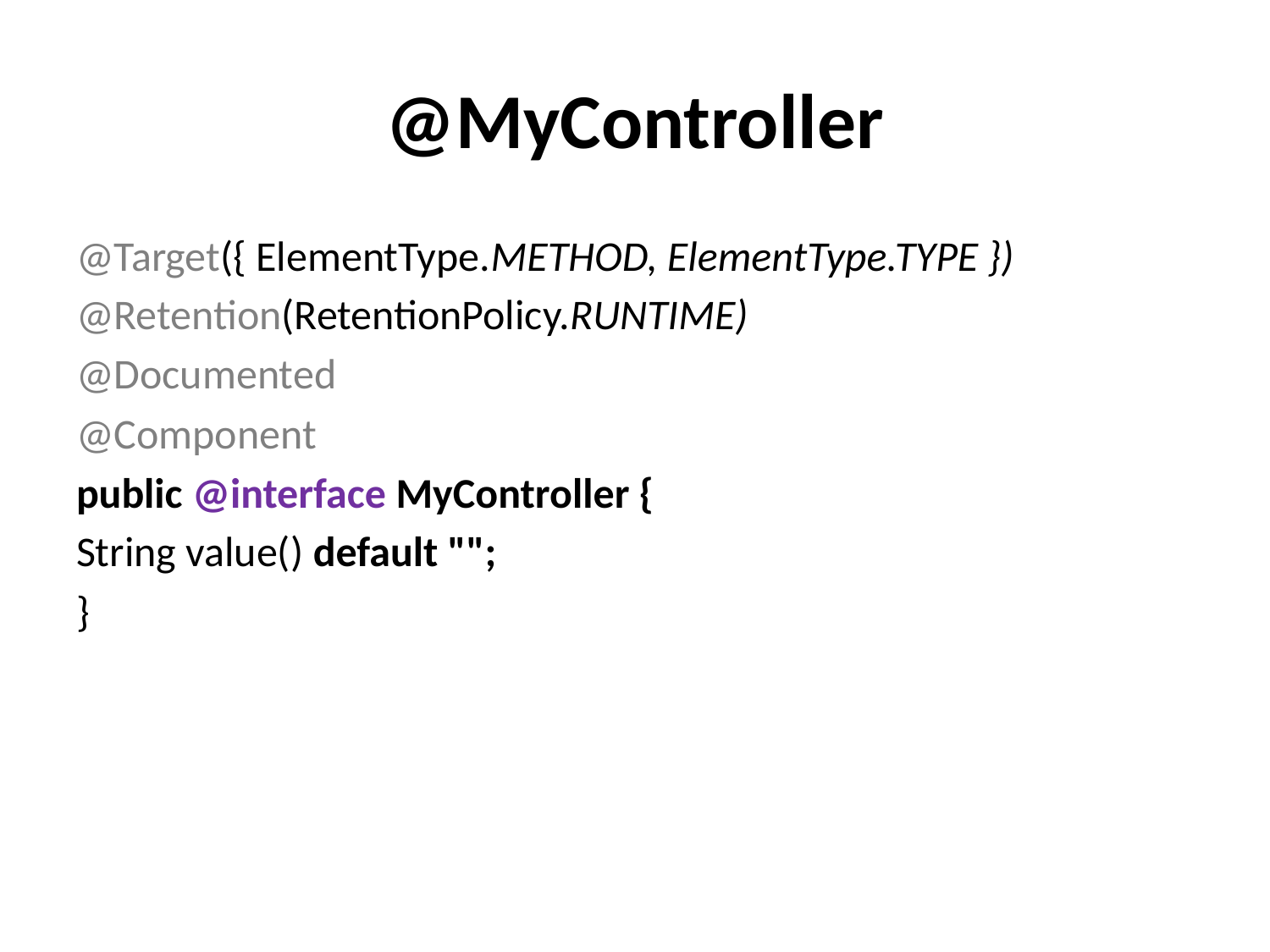

# @MyController
@Target({ ElementType.METHOD, ElementType.TYPE })
@Retention(RetentionPolicy.RUNTIME)
@Documented
@Component
public @interface MyController {
String value() default "";
}